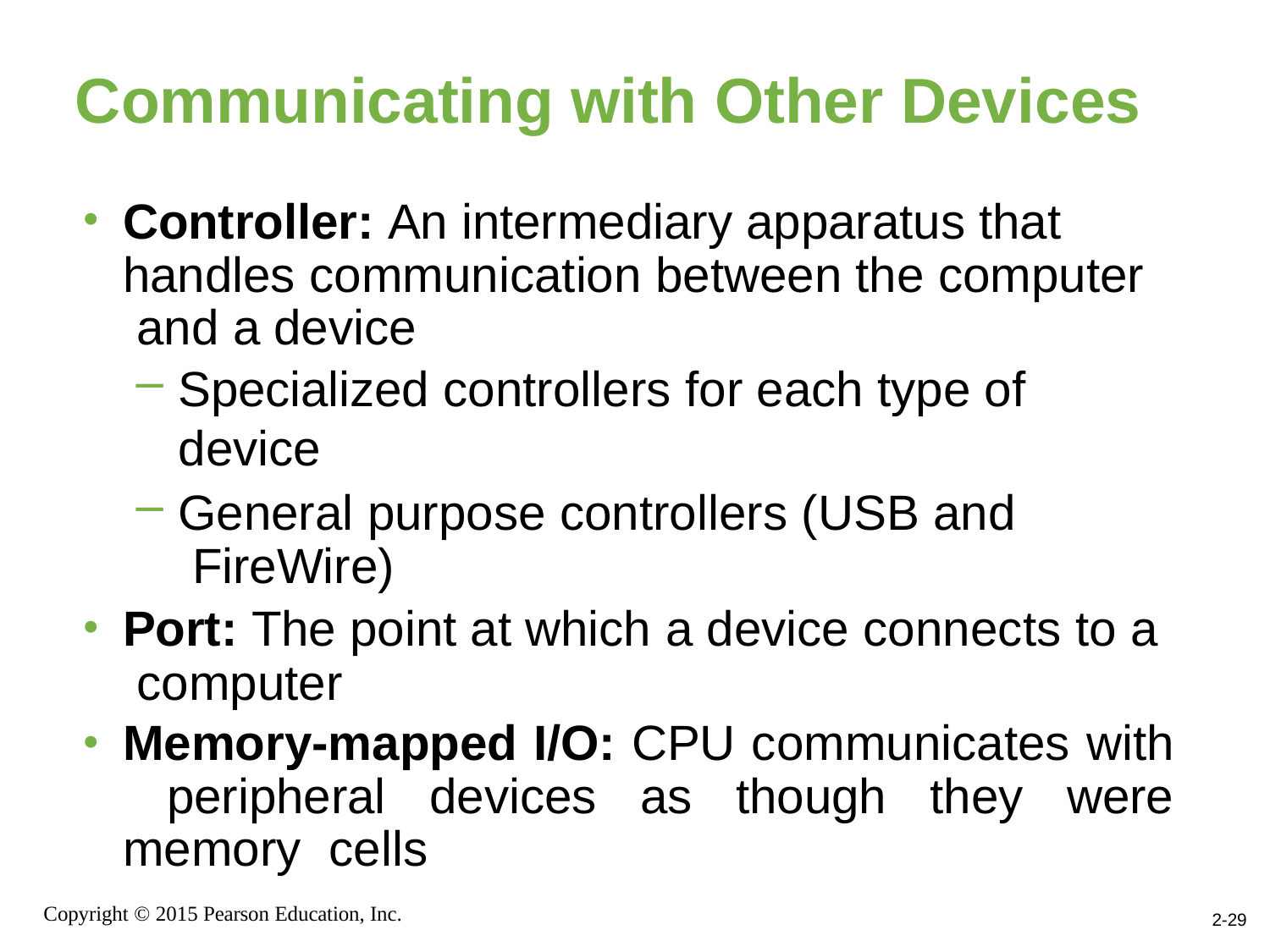

# Communicating with Other Devices
Controller: An intermediary apparatus that  handles communication between the computer  and a device
Specialized controllers for each type of device
General purpose controllers (USB and  FireWire)
Port: The point at which a device connects to a  computer
Memory-mapped I/O: CPU communicates with  peripheral devices as though they were memory  cells
Copyright © 2015 Pearson Education, Inc.
2-29